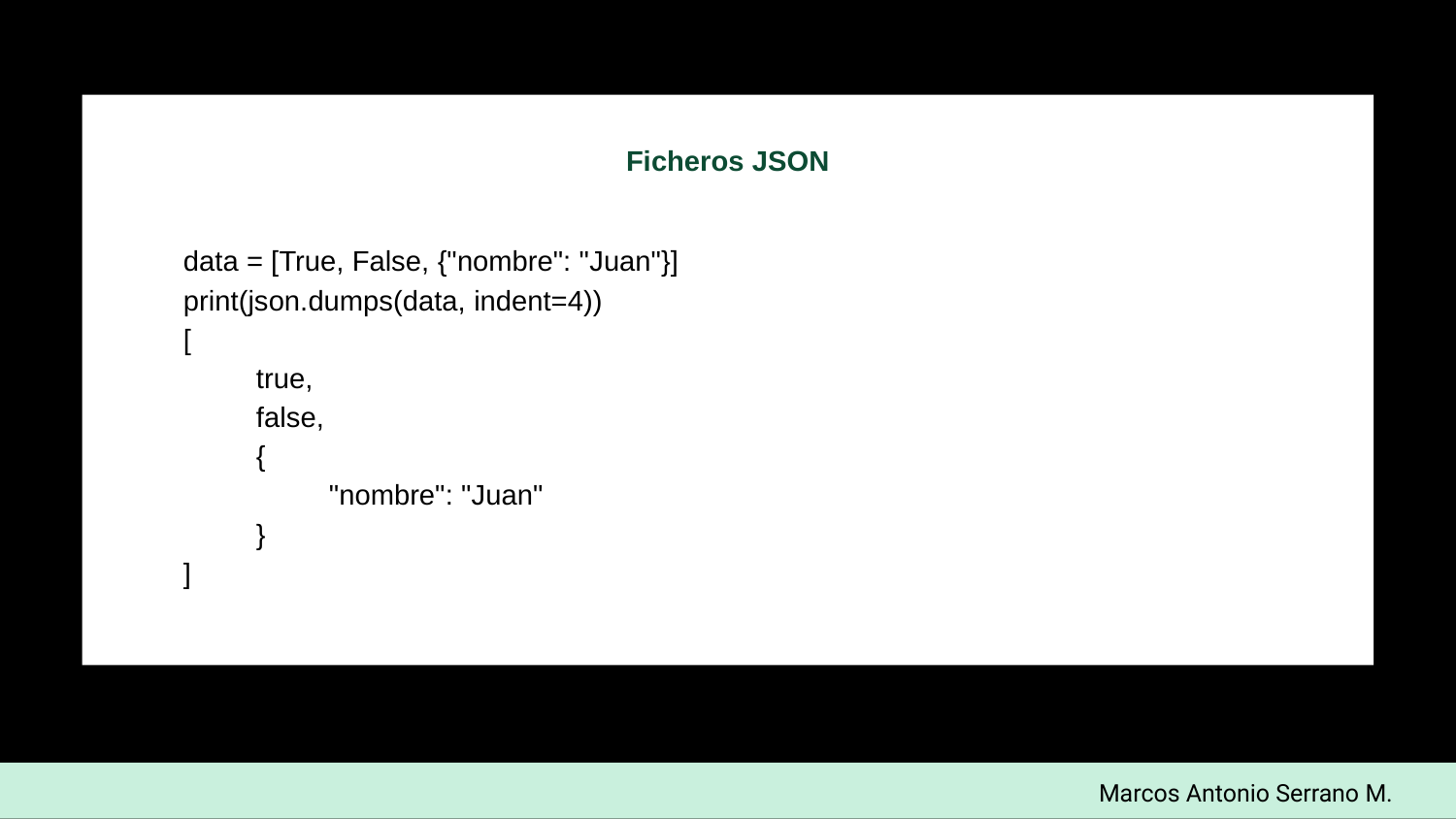

Ficheros JSON
data = [True, False, {"nombre": "Juan"}]
print(json.dumps(data, indent=4))
[
true,
false,
{
"nombre": "Juan"
}
]

Marcos Antonio Serrano M.